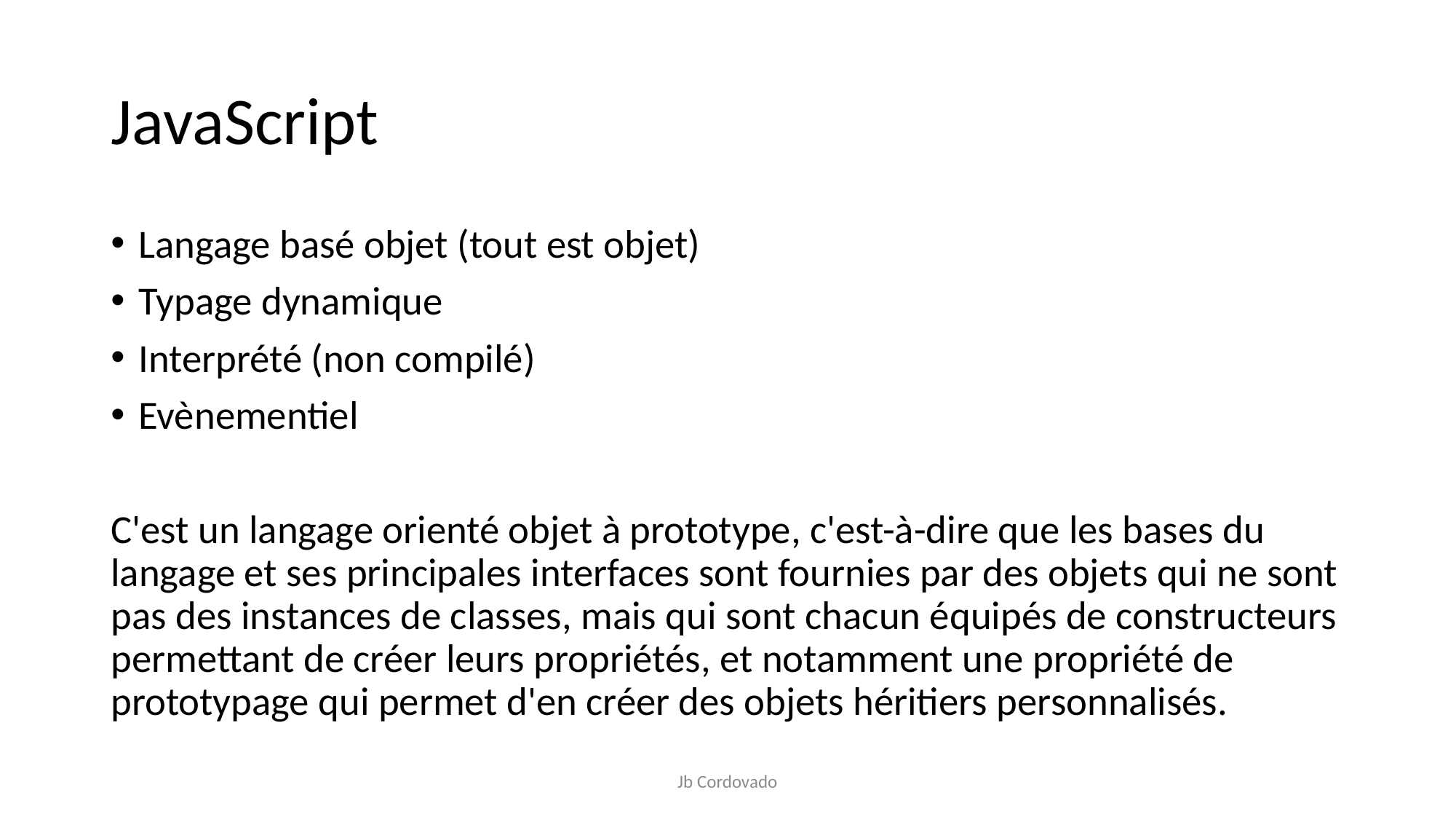

# JavaScript
Langage basé objet (tout est objet)
Typage dynamique
Interprété (non compilé)
Evènementiel

C'est un langage orienté objet à prototype, c'est-à-dire que les bases du langage et ses principales interfaces sont fournies par des objets qui ne sont pas des instances de classes, mais qui sont chacun équipés de constructeurs permettant de créer leurs propriétés, et notamment une propriété de prototypage qui permet d'en créer des objets héritiers personnalisés.
Jb Cordovado